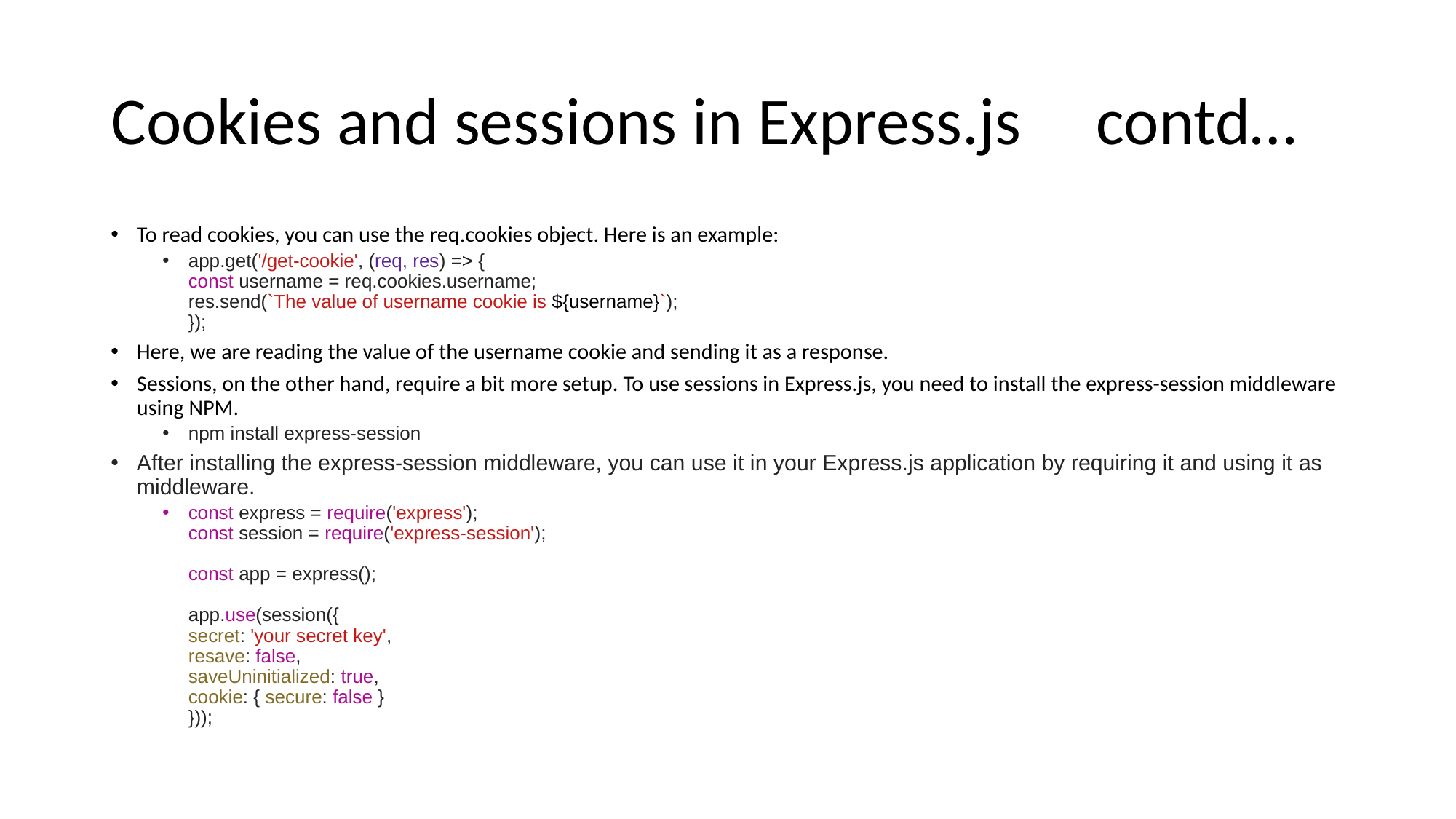

# Cookies and sessions in Express.js     contd…
To read cookies, you can use the req.cookies object. Here is an example:
app.get('/get-cookie', (req, res) => {
const username = req.cookies.username;
res.send(`The value of username cookie is ${username}`);
});
Here, we are reading the value of the username cookie and sending it as a response.
Sessions, on the other hand, require a bit more setup. To use sessions in Express.js, you need to install the express-session middleware using NPM.
npm install express-session
After installing the express-session middleware, you can use it in your Express.js application by requiring it and using it as middleware.
const express = require('express');
const session = require('express-session');
const app = express();
app.use(session({
secret: 'your secret key',
resave: false,
saveUninitialized: true,
cookie: { secure: false }
}));